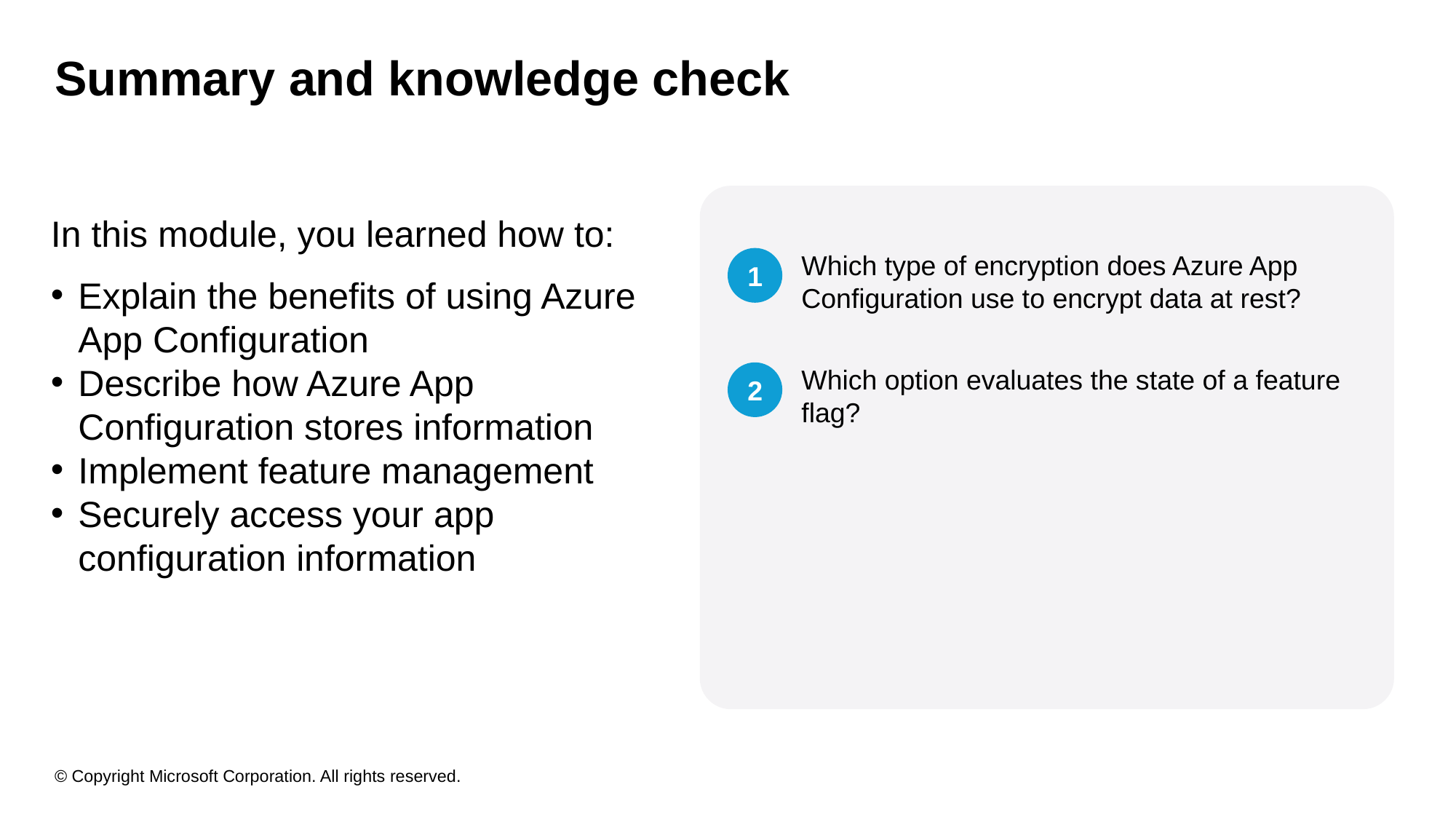

# Summary and knowledge check
In this module, you learned how to:
Explain the benefits of using Azure App Configuration
Describe how Azure App Configuration stores information
Implement feature management
Securely access your app configuration information

1
Which type of encryption does Azure App Configuration use to encrypt data at rest?
2
Which option evaluates the state of a feature flag?